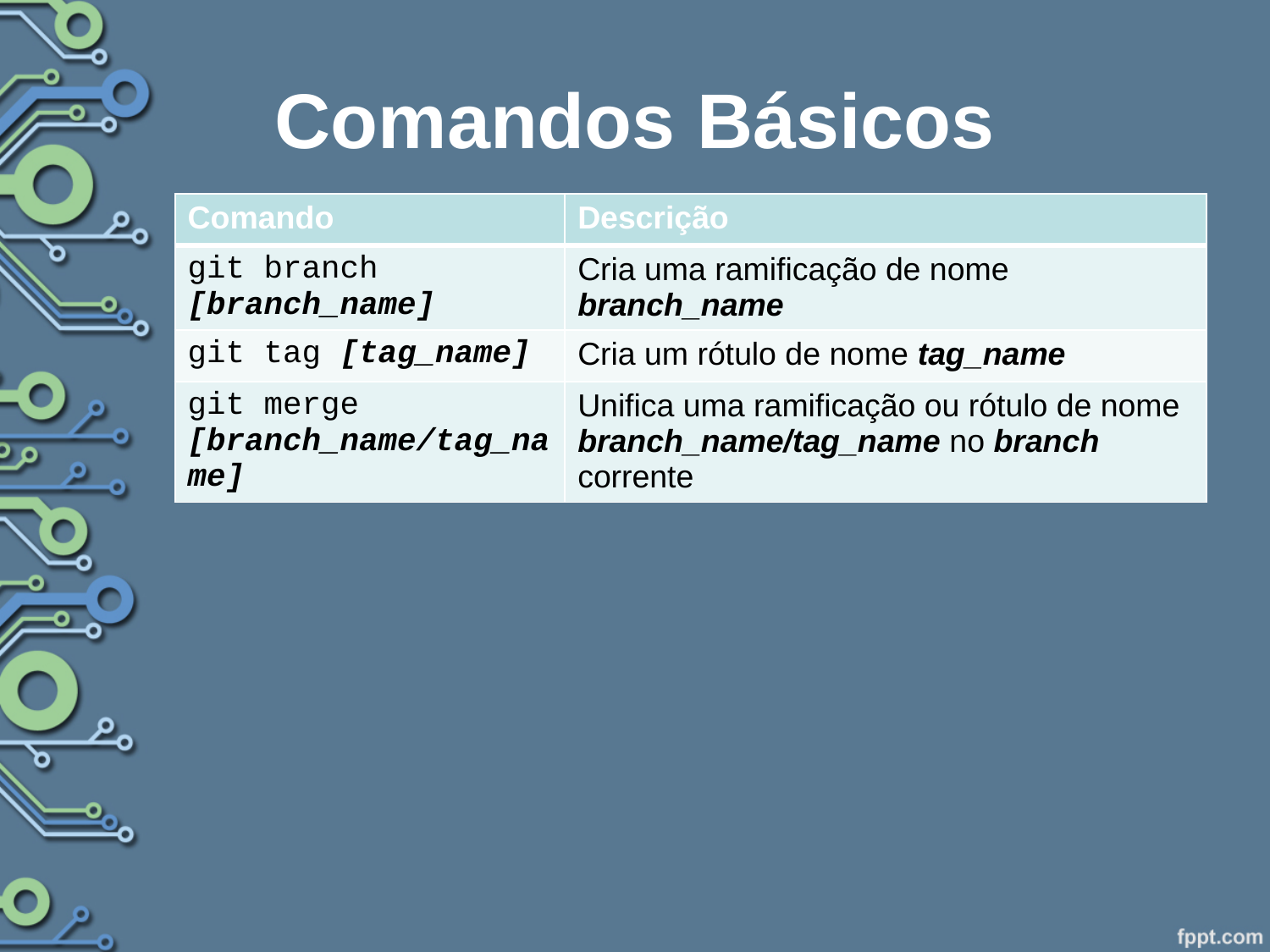

# Comandos Básicos
| Comando | Descrição |
| --- | --- |
| git branch [branch\_name] | Cria uma ramificação de nome branch\_name |
| git tag [tag\_name] | Cria um rótulo de nome tag\_name |
| git merge [branch\_name/tag\_name] | Unifica uma ramificação ou rótulo de nome branch\_name/tag\_name no branch corrente |